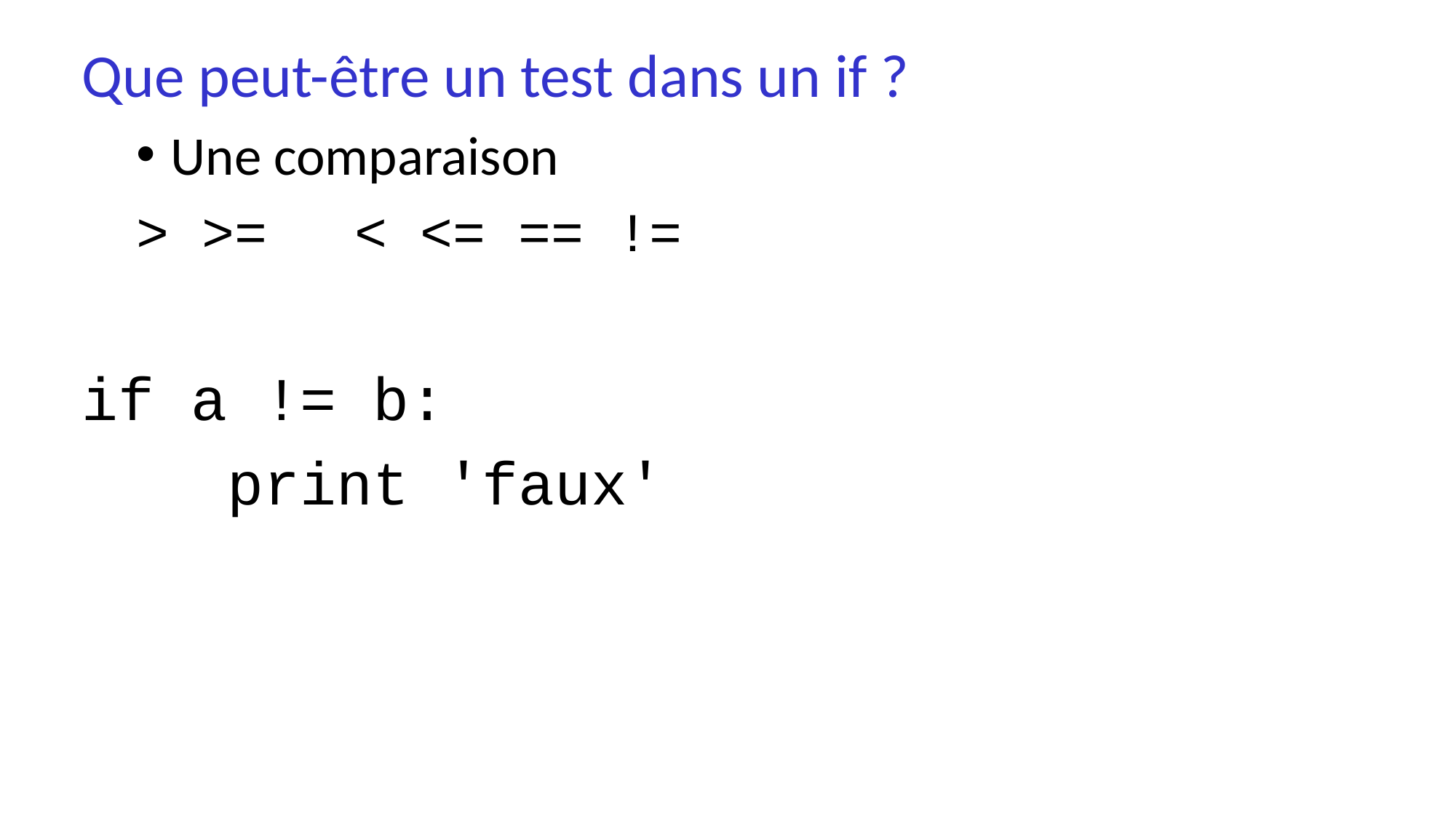

Que peut-être un test dans un if ?
Une comparaison
> >=	< <= == !=

if a != b:
    print 'faux'